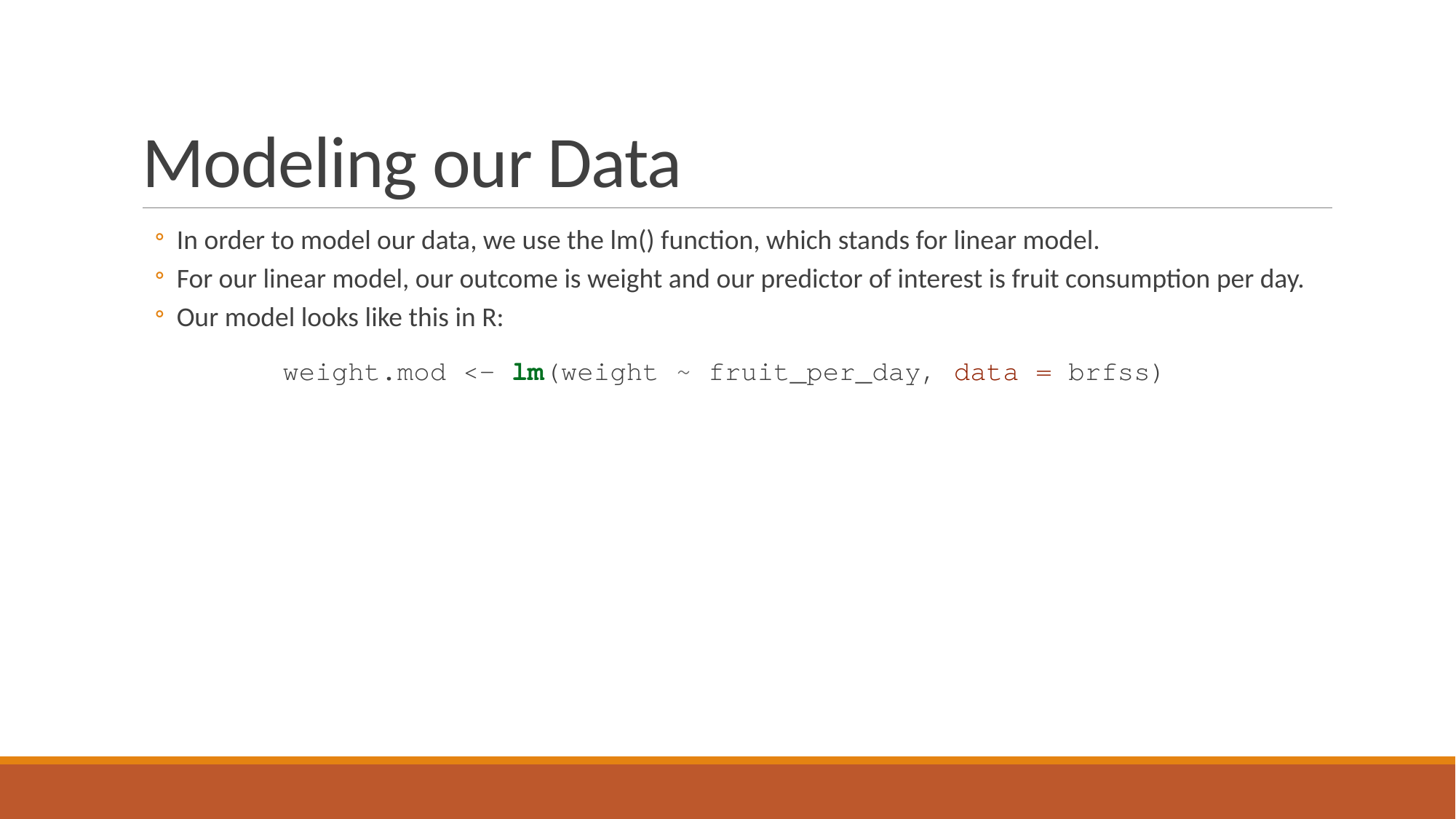

# Modeling our Data
In order to model our data, we use the lm() function, which stands for linear model.
For our linear model, our outcome is weight and our predictor of interest is fruit consumption per day.
Our model looks like this in R:
weight.mod <- lm(weight ~ fruit_per_day, data = brfss)